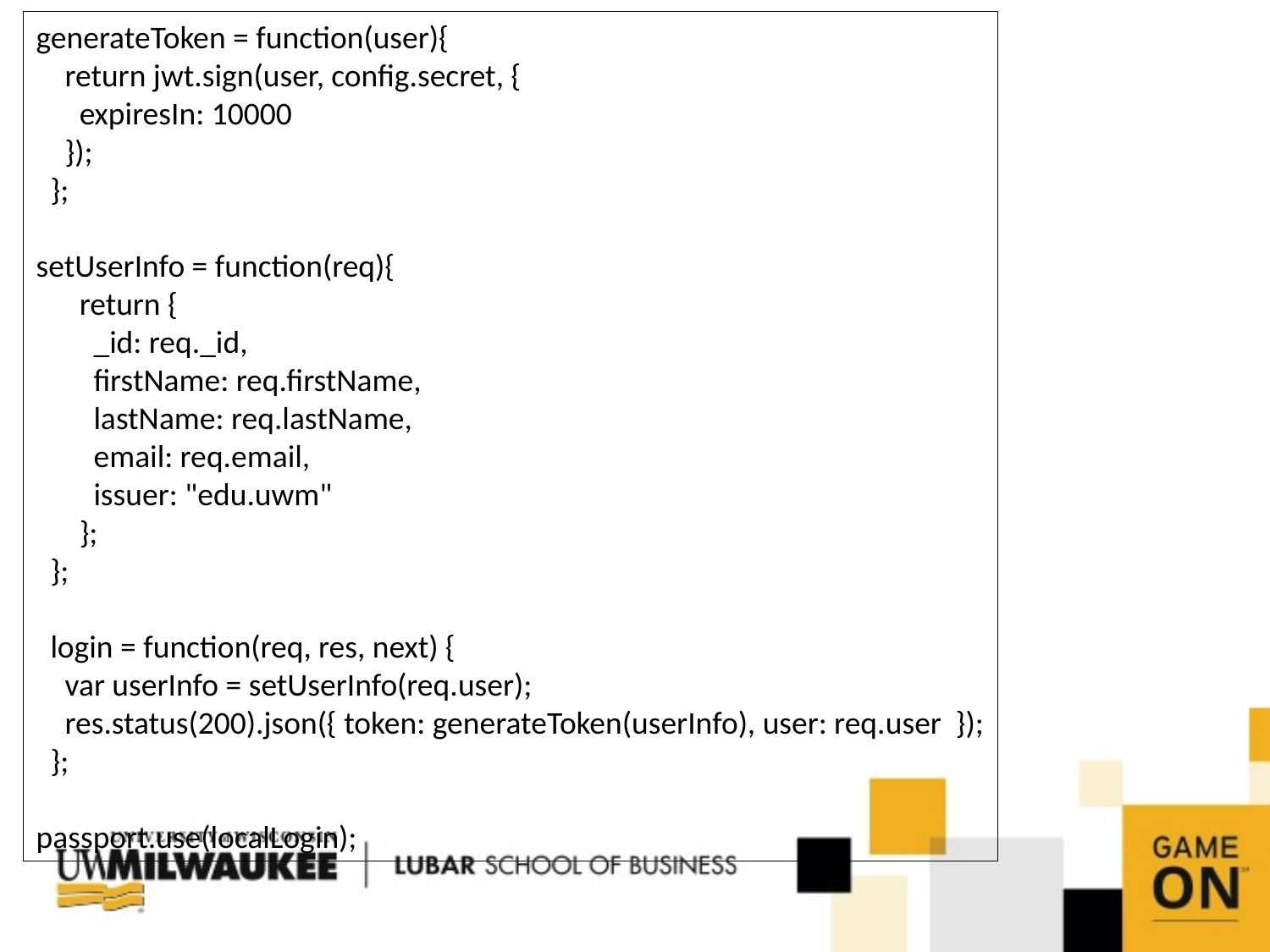

generateToken = function(user){
    return jwt.sign(user, config.secret, {
      expiresIn: 10000
    });
  };

setUserInfo = function(req){
      return {
        _id: req._id,
        firstName: req.firstName,
        lastName: req.lastName,
        email: req.email,
        issuer: "edu.uwm"
      };
  };

  login = function(req, res, next) {
    var userInfo = setUserInfo(req.user);
    res.status(200).json({ token: generateToken(userInfo), user: req.user  });
  };

passport.use(localLogin);